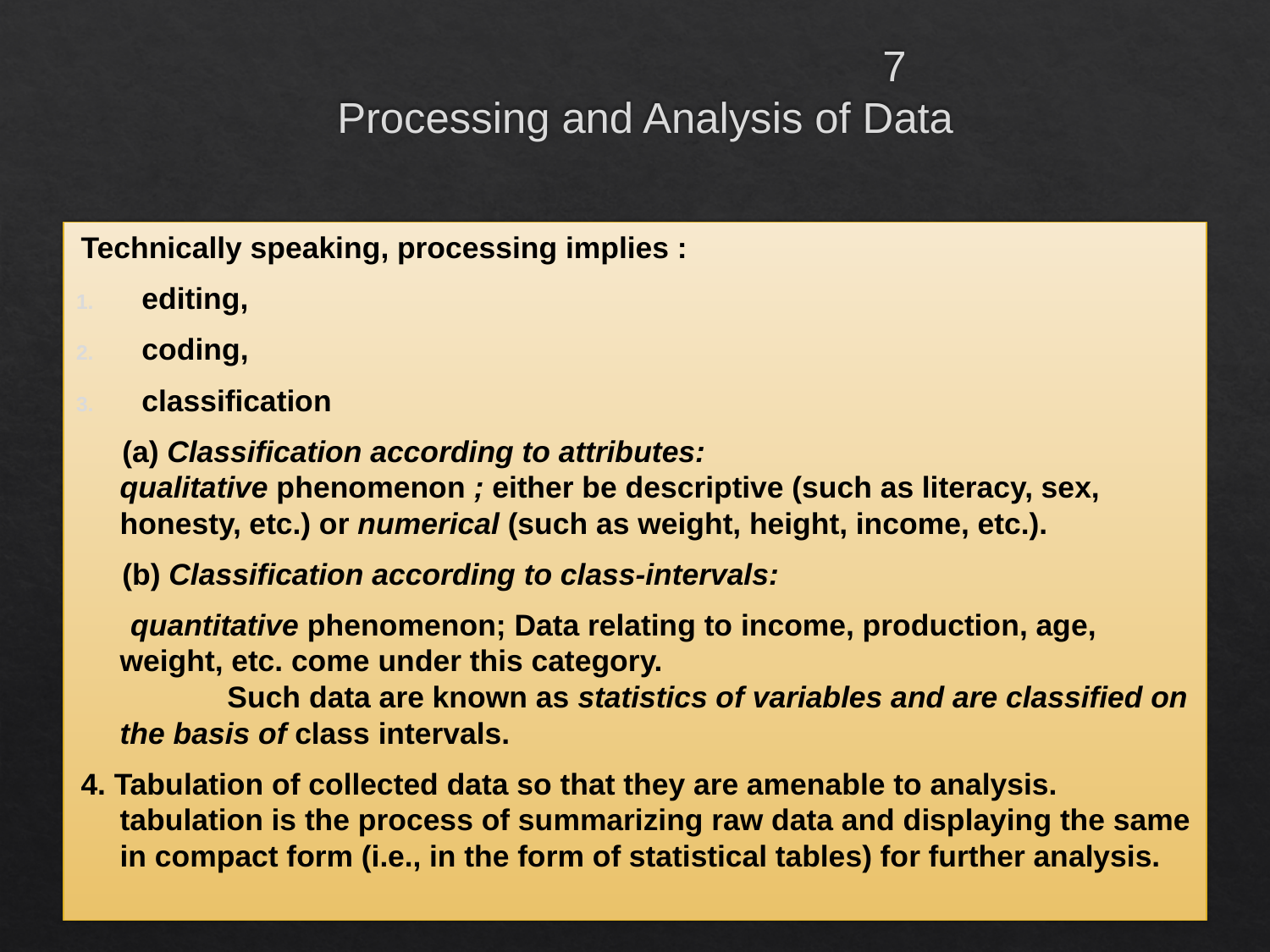

# 7 Processing and Analysis of Data
Technically speaking, processing implies :
editing,
coding,
classification
     (a) Classification according to attributes:                                                     qualitative phenomenon ; either be descriptive (such as literacy, sex, honesty, etc.) or numerical (such as weight, height, income, etc.).
     (b) Classification according to class-intervals:
      quantitative phenomenon; Data relating to income, production, age, weight, etc. come under this category.                                                                              Such data are known as statistics of variables and are classified on the basis of class intervals.
4. Tabulation of collected data so that they are amenable to analysis. tabulation is the process of summarizing raw data and displaying the same in compact form (i.e., in the form of statistical tables) for further analysis.